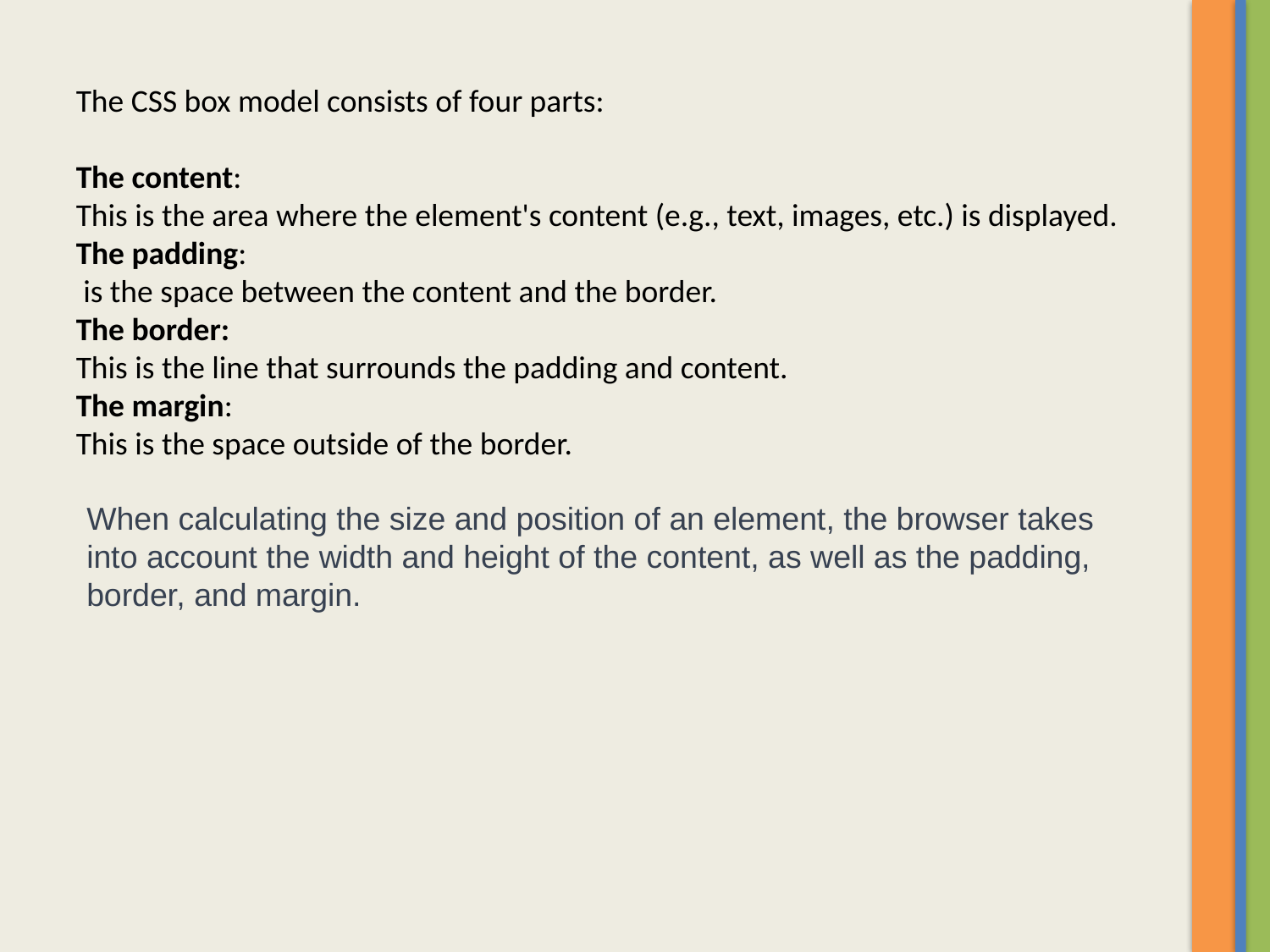

The CSS box model consists of four parts:

The content:
This is the area where the element's content (e.g., text, images, etc.) is displayed.
The padding:
 is the space between the content and the border.
The border:
This is the line that surrounds the padding and content.
The margin:
This is the space outside of the border.
When calculating the size and position of an element, the browser takes into account the width and height of the content, as well as the padding, border, and margin.